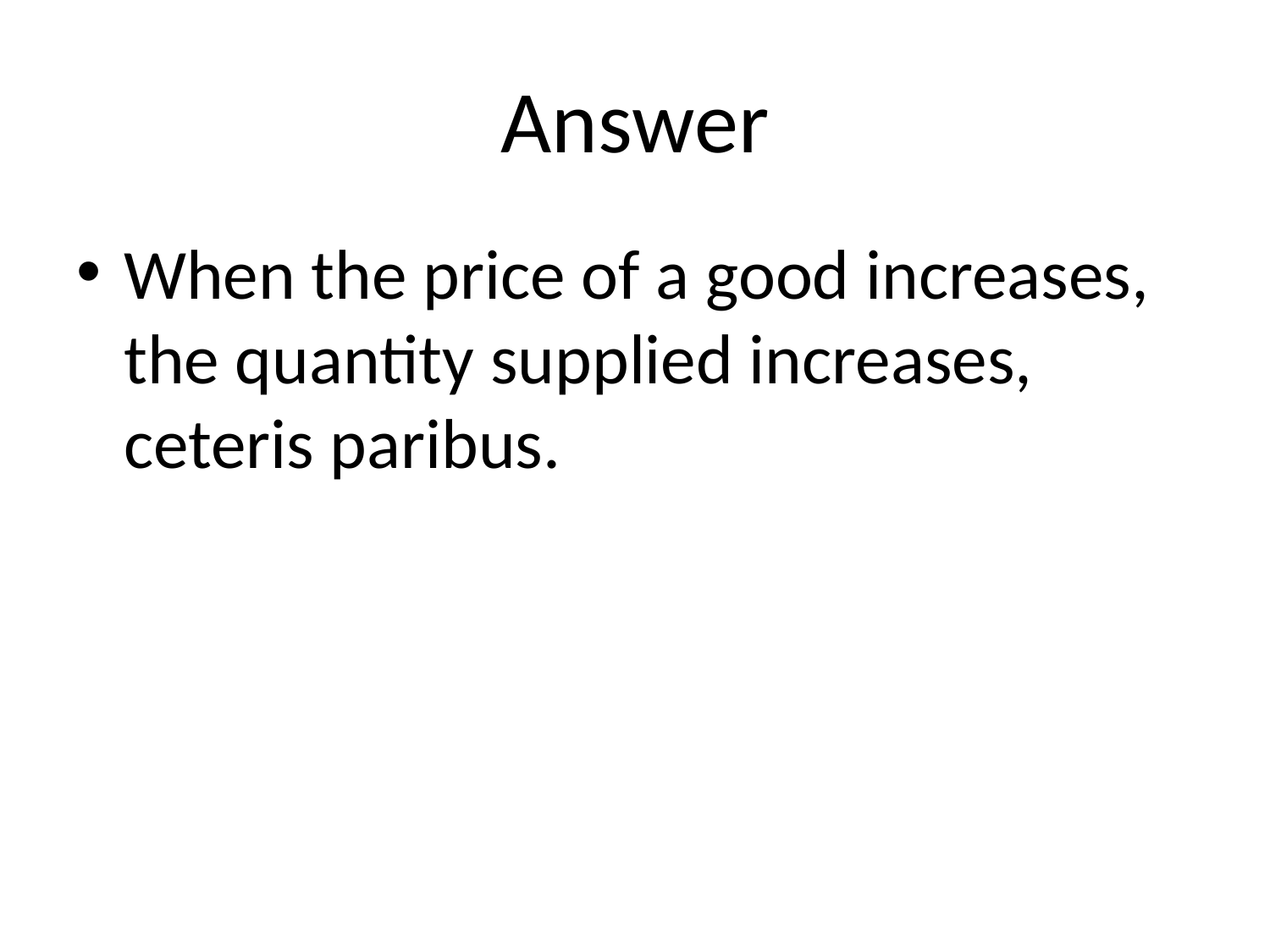

# Answer
When the price of a good increases, the quantity supplied increases, ceteris paribus.